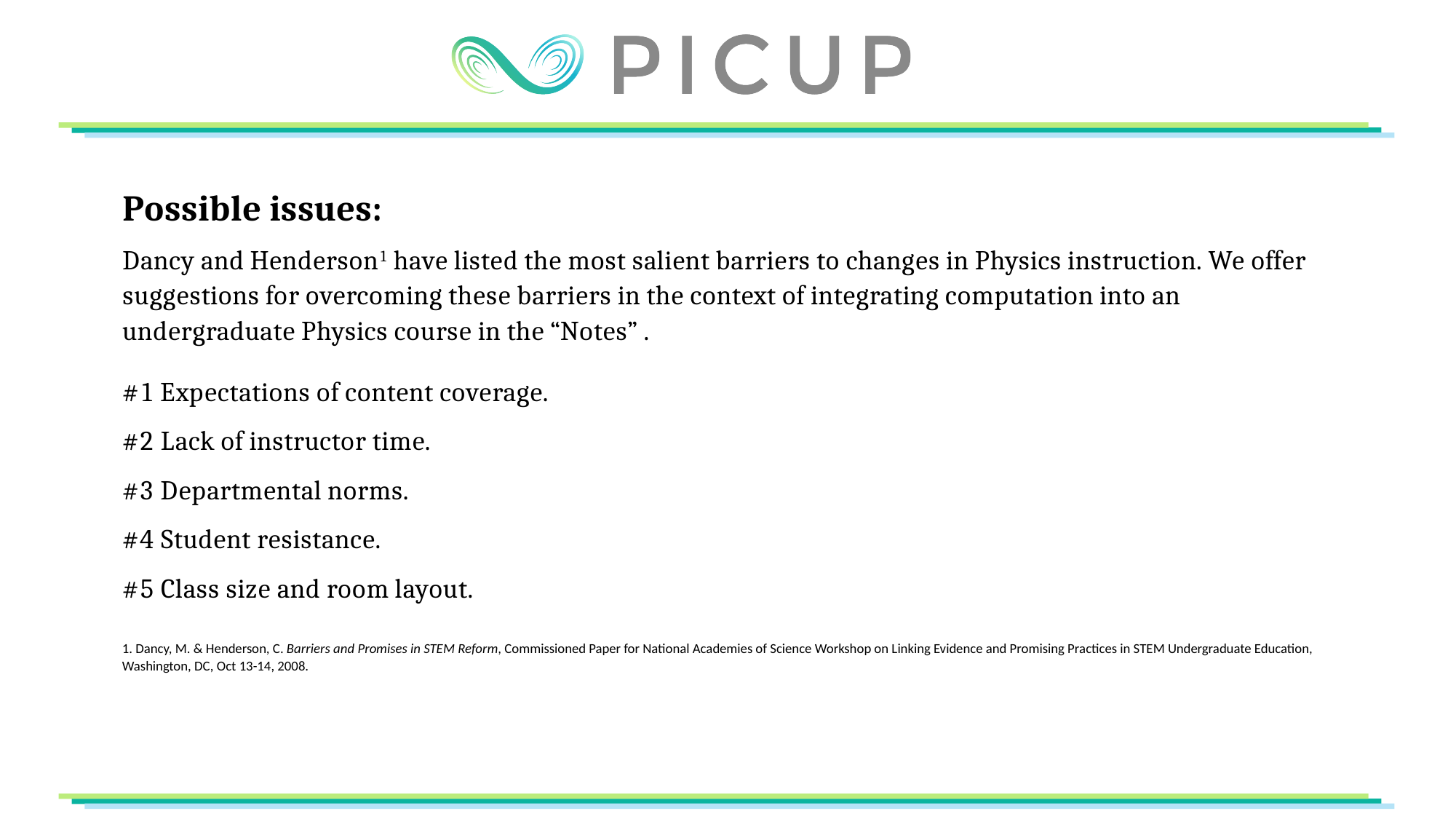

Possible issues:
Dancy and Henderson1 have listed the most salient barriers to changes in Physics instruction. We offer suggestions for overcoming these barriers in the context of integrating computation into an undergraduate Physics course in the “Notes” .
#1 Expectations of content coverage.
#2 Lack of instructor time.
#3 Departmental norms.
#4 Student resistance.
#5 Class size and room layout.

1. Dancy, M. & Henderson, C. Barriers and Promises in STEM Reform, Commissioned Paper for National Academies of Science Workshop on Linking Evidence and Promising Practices in STEM Undergraduate Education, Washington, DC, Oct 13-14, 2008.